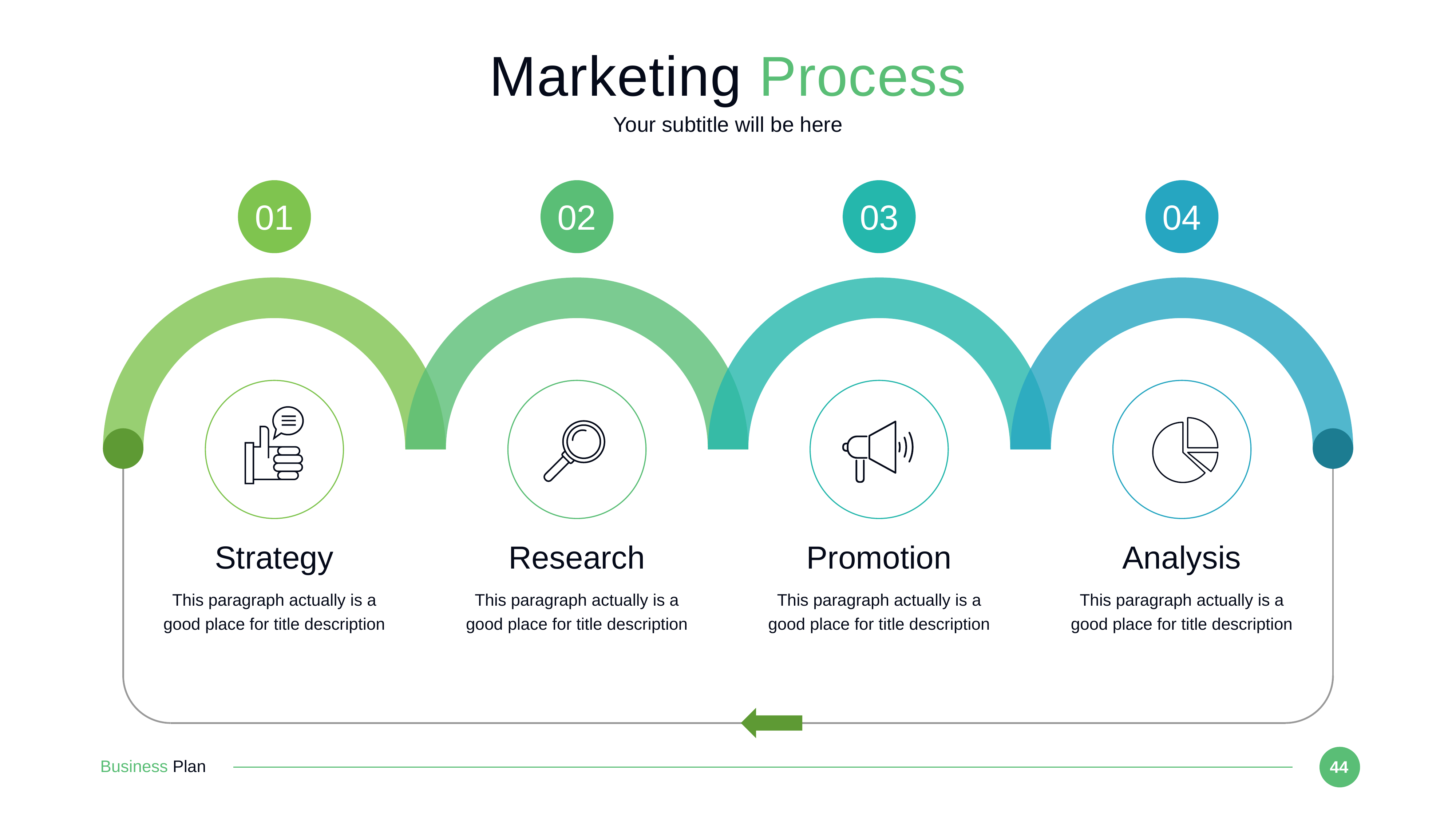

# Marketing Process
Your subtitle will be here

01
02
03
04

Strategy
This paragraph actually is a good place for title description
Research
This paragraph actually is a good place for title description
Promotion
This paragraph actually is a good place for title description
Analysis
This paragraph actually is a good place for title description